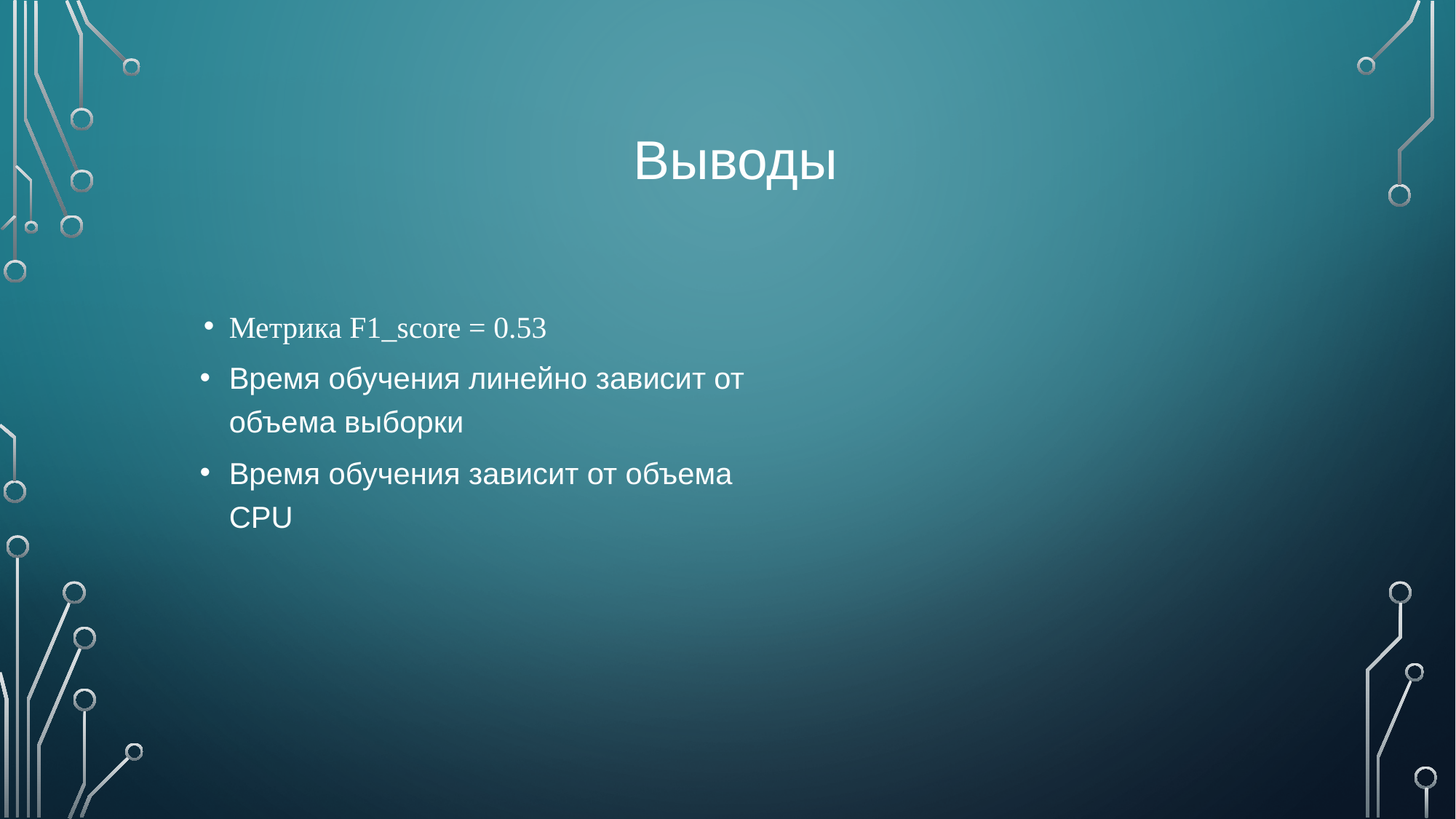

# Выводы
Метрика F1_score = 0.53
Время обучения линейно зависит от объема выборки
Время обучения зависит от объема CPU